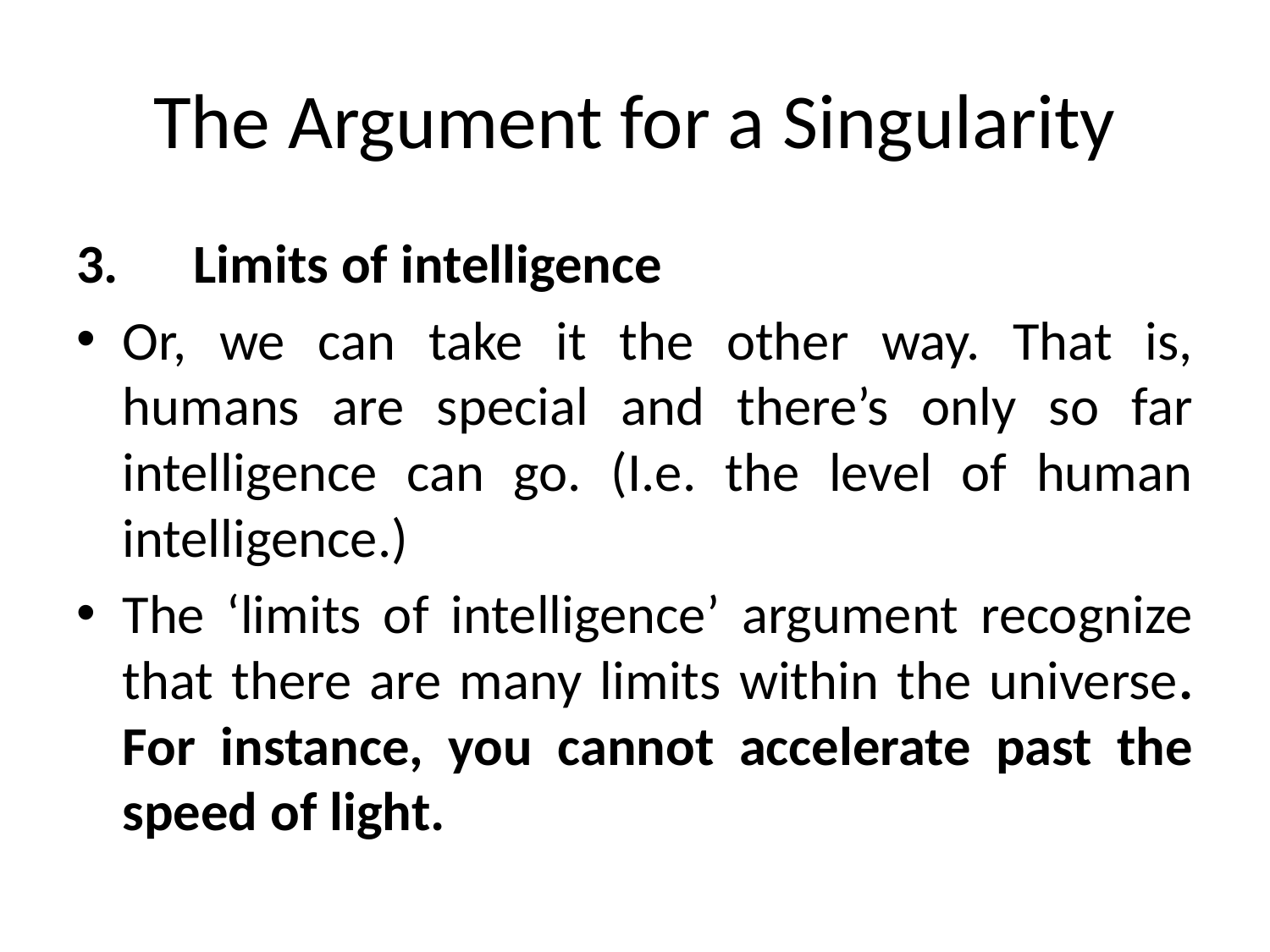

# The Argument for a Singularity
3.      Limits of intelligence
Or, we can take it the other way. That is, humans are special and there’s only so far intelligence can go. (I.e. the level of human intelligence.)
The ‘limits of intelligence’ argument recognize that there are many limits within the universe. For instance, you cannot accelerate past the speed of light.